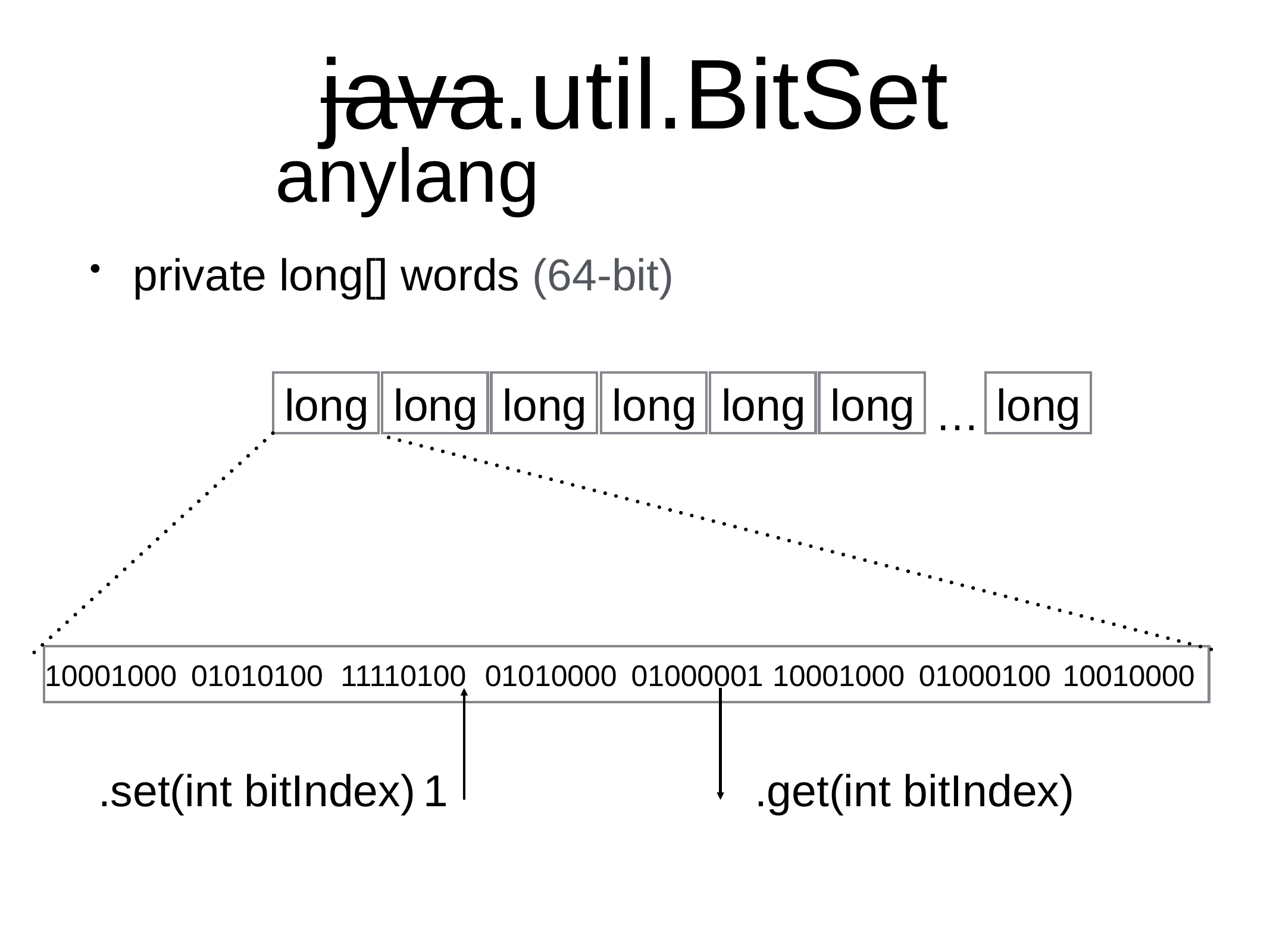

# java.util.BitSet
anylang
private long[] words (64-bit)
long
long
long
long
long
long
long

…

10001000
01010100
11110100
01010000
01000001
10001000
01000100
10010000

.set(int bitIndex)
1
.get(int bitIndex)